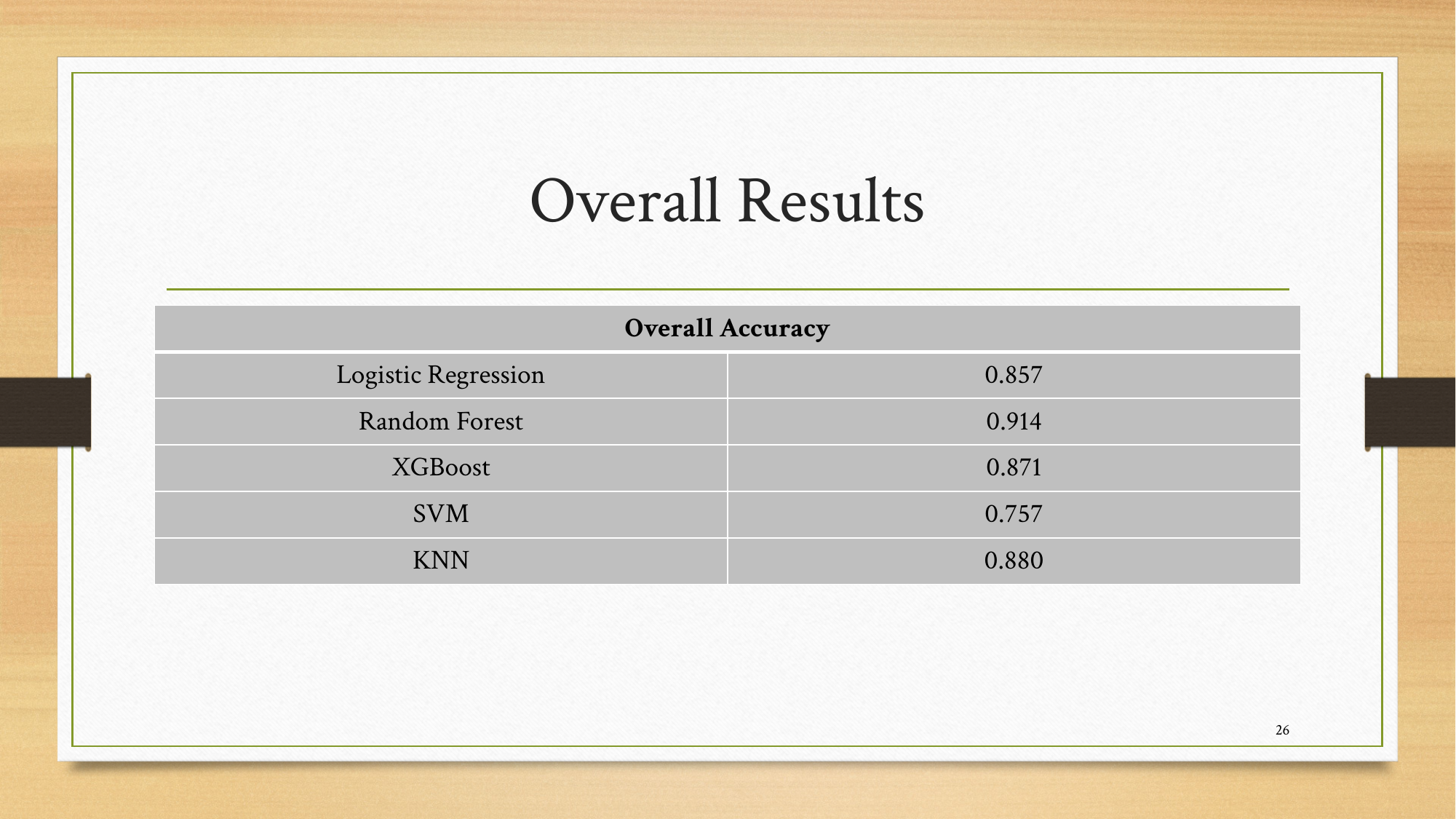

# Overall Results
| Overall Accuracy |  |
| --- | --- |
| Logistic Regression | 0.857 |
| Random Forest | 0.914 |
| XGBoost | 0.871 |
| SVM | 0.757 |
| KNN | 0.880 |
26